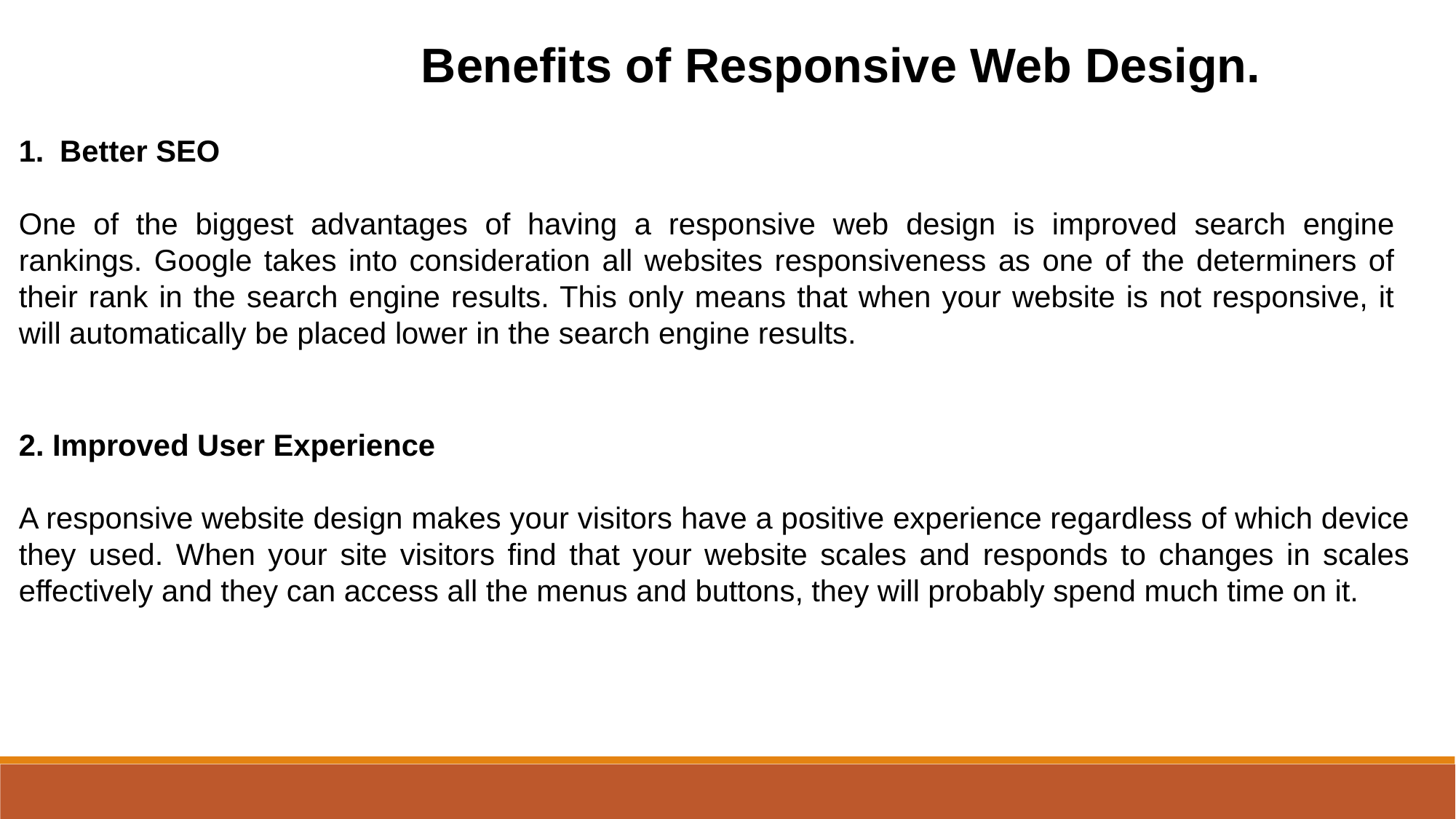

Benefits of Responsive Web Design.
Better SEO

One of the biggest advantages of having a responsive web design is improved search engine rankings. Google takes into consideration all websites responsiveness as one of the determiners of their rank in the search engine results. This only means that when your website is not responsive, it will automatically be placed lower in the search engine results.
2. Improved User Experience

A responsive website design makes your visitors have a positive experience regardless of which device they used. When your site visitors find that your website scales and responds to changes in scales effectively and they can access all the menus and buttons, they will probably spend much time on it.